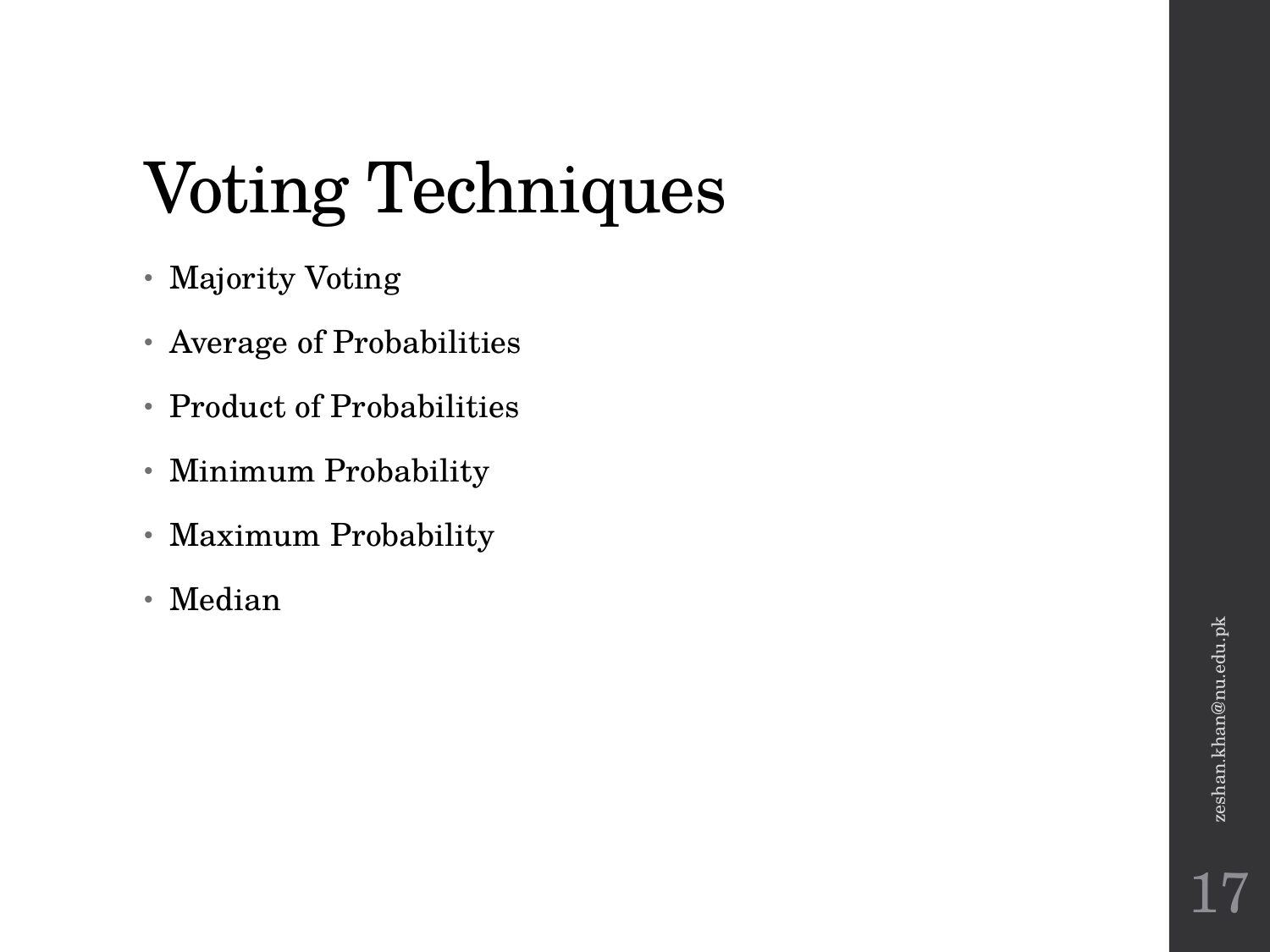

# Voting Techniques
Majority Voting
Average of Probabilities
Product of Probabilities
Minimum Probability
Maximum Probability
Median

zeshan.khan@nu.edu.pk
17